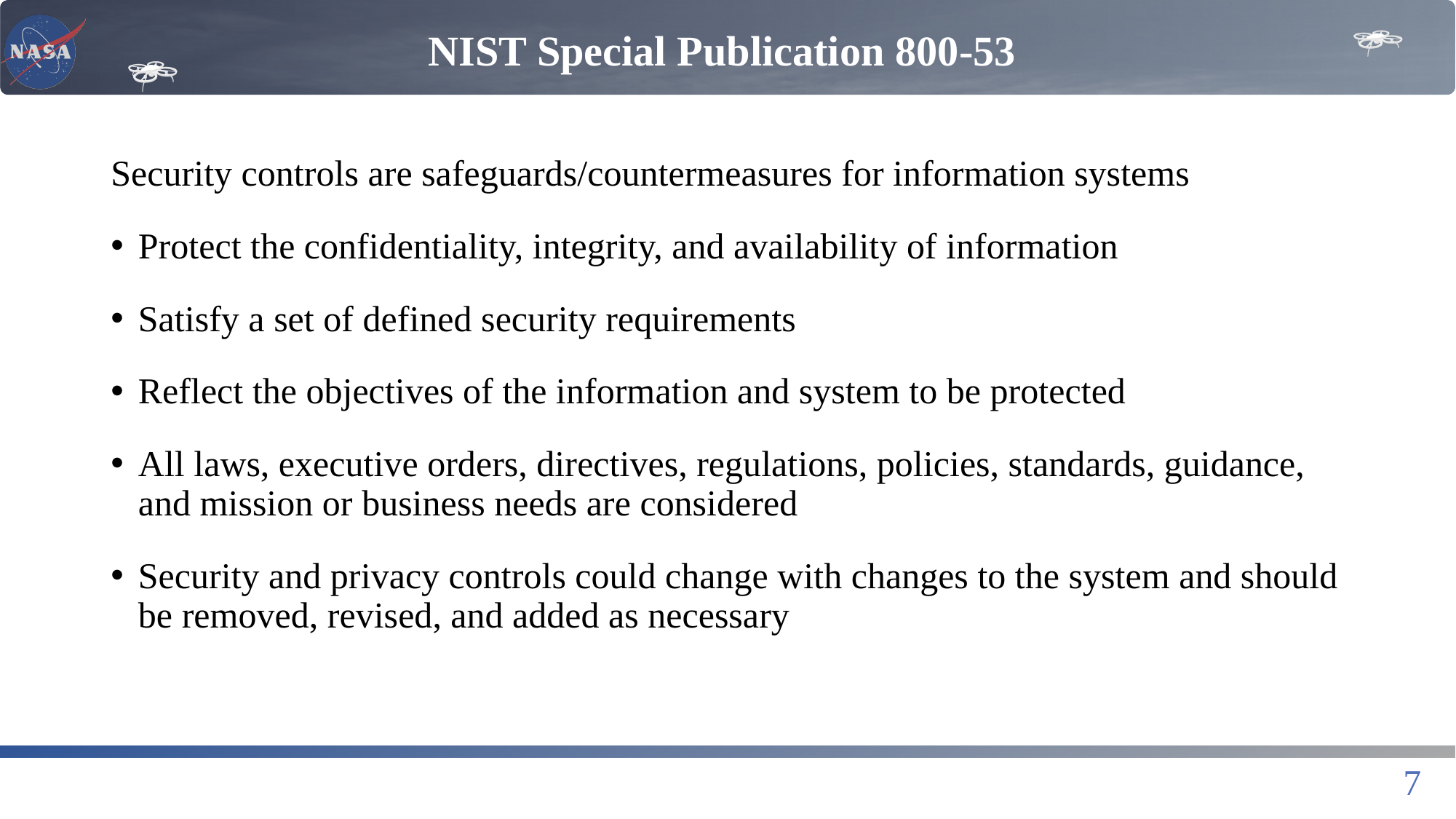

# NIST Special Publication 800-53
Security controls are safeguards/countermeasures for information systems
Protect the confidentiality, integrity, and availability of information
Satisfy a set of defined security requirements
Reflect the objectives of the information and system to be protected
All laws, executive orders, directives, regulations, policies, standards, guidance, and mission or business needs are considered
Security and privacy controls could change with changes to the system and should be removed, revised, and added as necessary
7